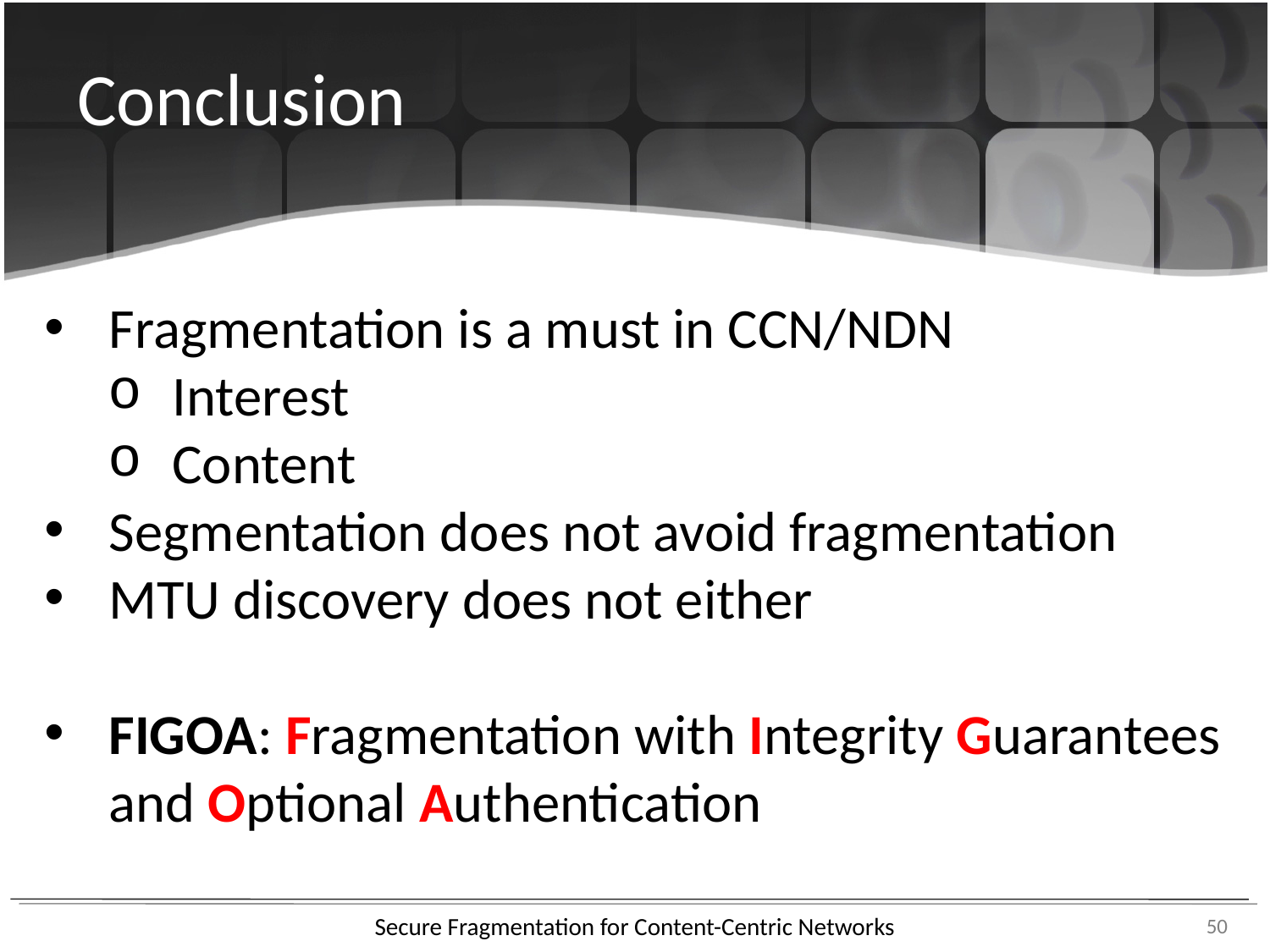

Conclusion
Fragmentation is a must in CCN/NDN
Interest
Content
Segmentation does not avoid fragmentation
MTU discovery does not either

FIGOA: Fragmentation with Integrity Guarantees and Optional Authentication